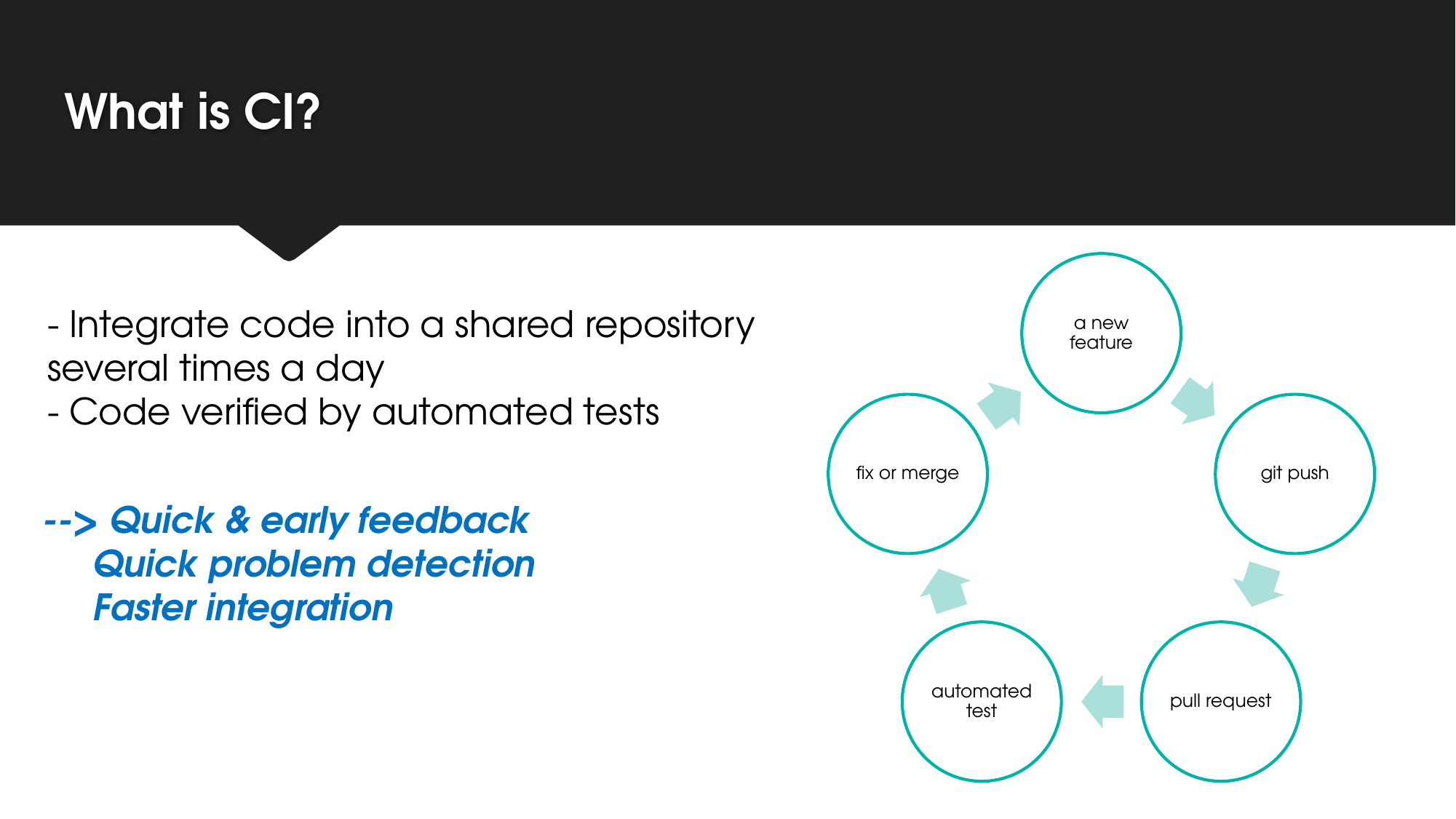

# What is CI?
a new feature

git push

pull request

automated test

fix or merge

- Integrate code into a shared repository several times a day
- Code verified by automated tests

--> Quick & early feedback
     Quick problem detection
     Faster integration